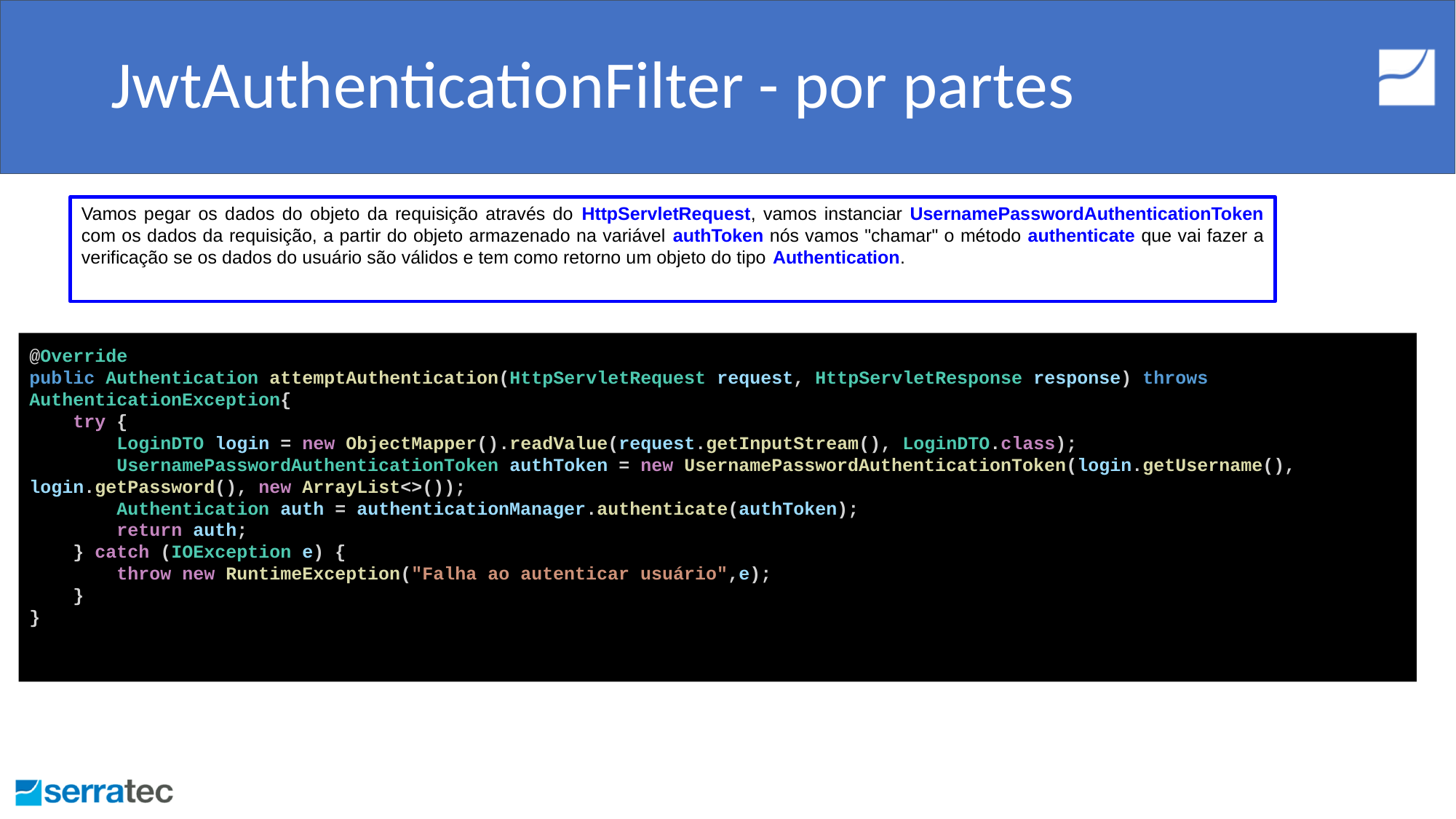

# JwtAuthenticationFilter - por partes
Vamos pegar os dados do objeto da requisição através do HttpServletRequest, vamos instanciar UsernamePasswordAuthenticationToken com os dados da requisição, a partir do objeto armazenado na variável authToken nós vamos "chamar" o método authenticate que vai fazer a verificação se os dados do usuário são válidos e tem como retorno um objeto do tipo Authentication.
@Override
public Authentication attemptAuthentication(HttpServletRequest request, HttpServletResponse response) throws AuthenticationException{
    try {
        LoginDTO login = new ObjectMapper().readValue(request.getInputStream(), LoginDTO.class);
        UsernamePasswordAuthenticationToken authToken = new UsernamePasswordAuthenticationToken(login.getUsername(), login.getPassword(), new ArrayList<>());
        Authentication auth = authenticationManager.authenticate(authToken);
        return auth;
    } catch (IOException e) {
        throw new RuntimeException("Falha ao autenticar usuário",e);
    }
}